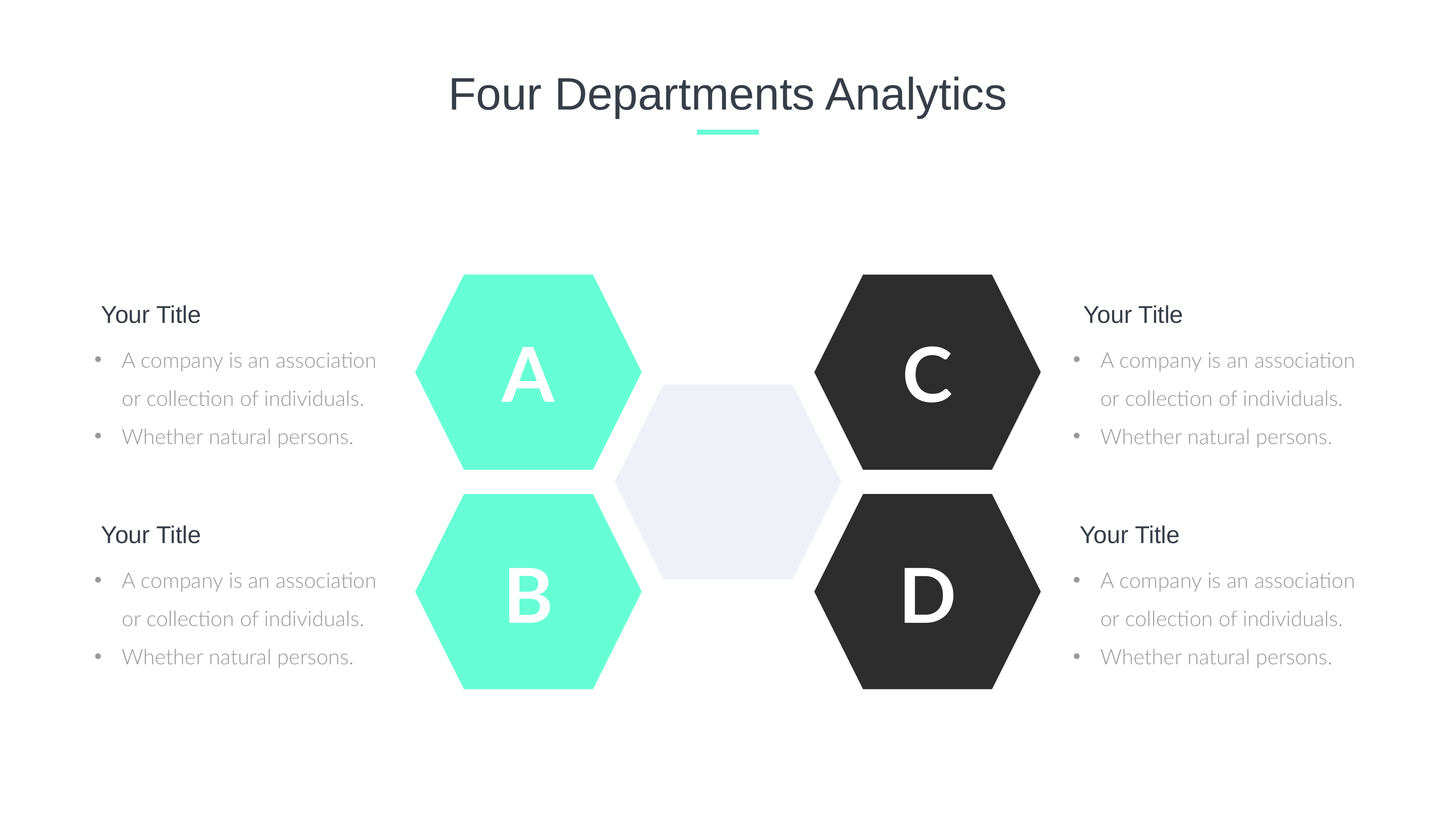

Four Departments Analytics

Your Title
Your Title
A
C
A company is an association or collection of individuals.
Whether natural persons.
A company is an association or collection of individuals.
Whether natural persons.

Your Title
Your Title
B
D
A company is an association or collection of individuals.
Whether natural persons.
A company is an association or collection of individuals.
Whether natural persons.